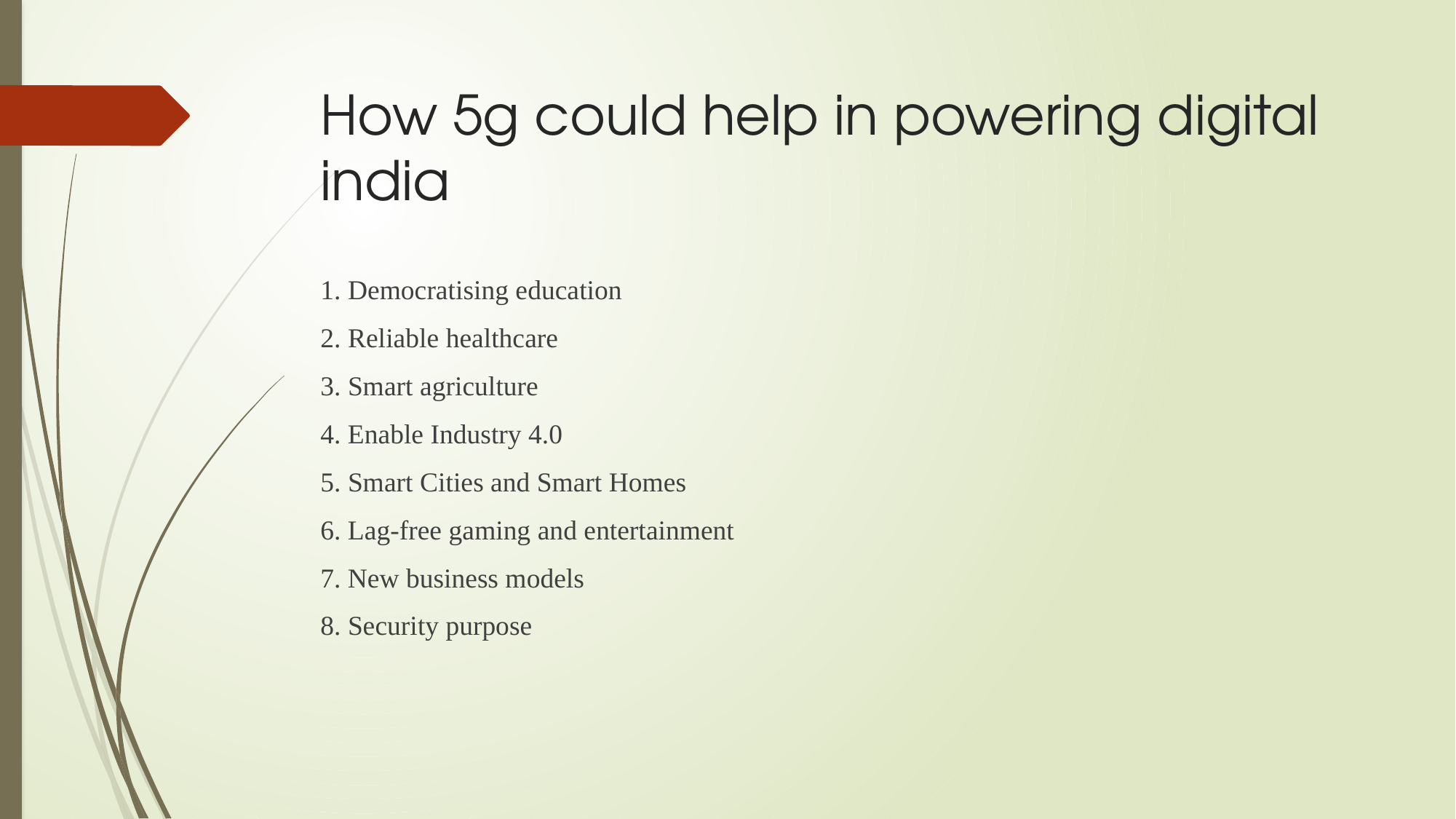

# How 5g could help in powering digital india
1. Democratising education
2. Reliable healthcare
3. Smart agriculture
4. Enable Industry 4.0
5. Smart Cities and Smart Homes
6. Lag-free gaming and entertainment
7. New business models
8. Security purpose